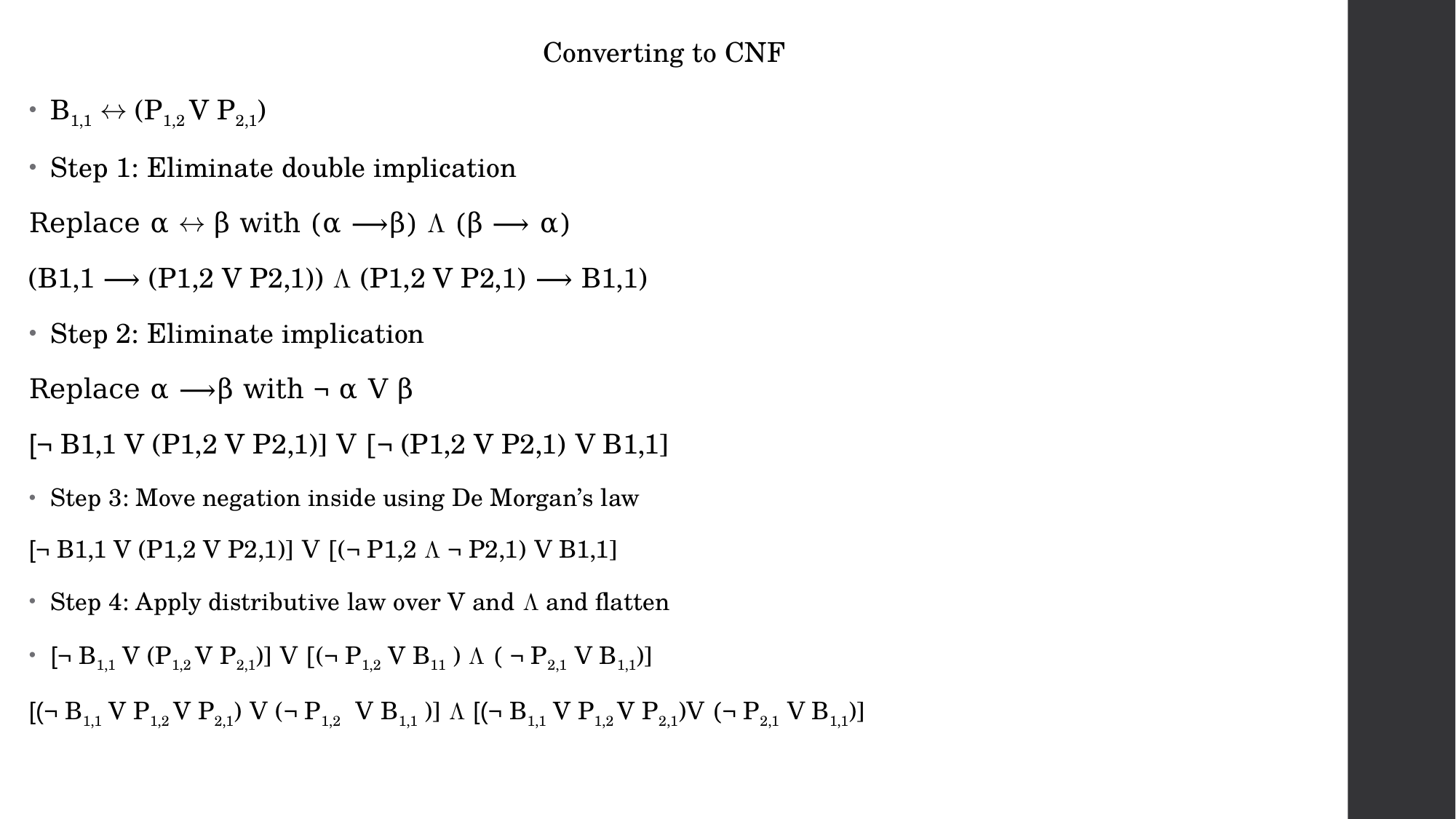

Converting to CNF
B1,1 ↔ (P1,2 V P2,1)
Step 1: Eliminate double implication
Replace α ↔ β with (α ⟶β) Ʌ (β ⟶ α)
(B1,1 ⟶ (P1,2 V P2,1)) Ʌ (P1,2 V P2,1) ⟶ B1,1)
Step 2: Eliminate implication
Replace α ⟶β with ¬ α V β
[¬ B1,1 V (P1,2 V P2,1)] V [¬ (P1,2 V P2,1) V B1,1]
Step 3: Move negation inside using De Morgan’s law
[¬ B1,1 V (P1,2 V P2,1)] V [(¬ P1,2 Ʌ ¬ P2,1) V B1,1]
Step 4: Apply distributive law over V and Ʌ and flatten
[¬ B1,1 V (P1,2 V P2,1)] V [(¬ P1,2 V B11 ) Ʌ ( ¬ P2,1 V B1,1)]
[(¬ B1,1 V P1,2 V P2,1) V (¬ P1,2  V B1,1 )] Ʌ [(¬ B1,1 V P1,2 V P2,1)V (¬ P2,1 V B1,1)]